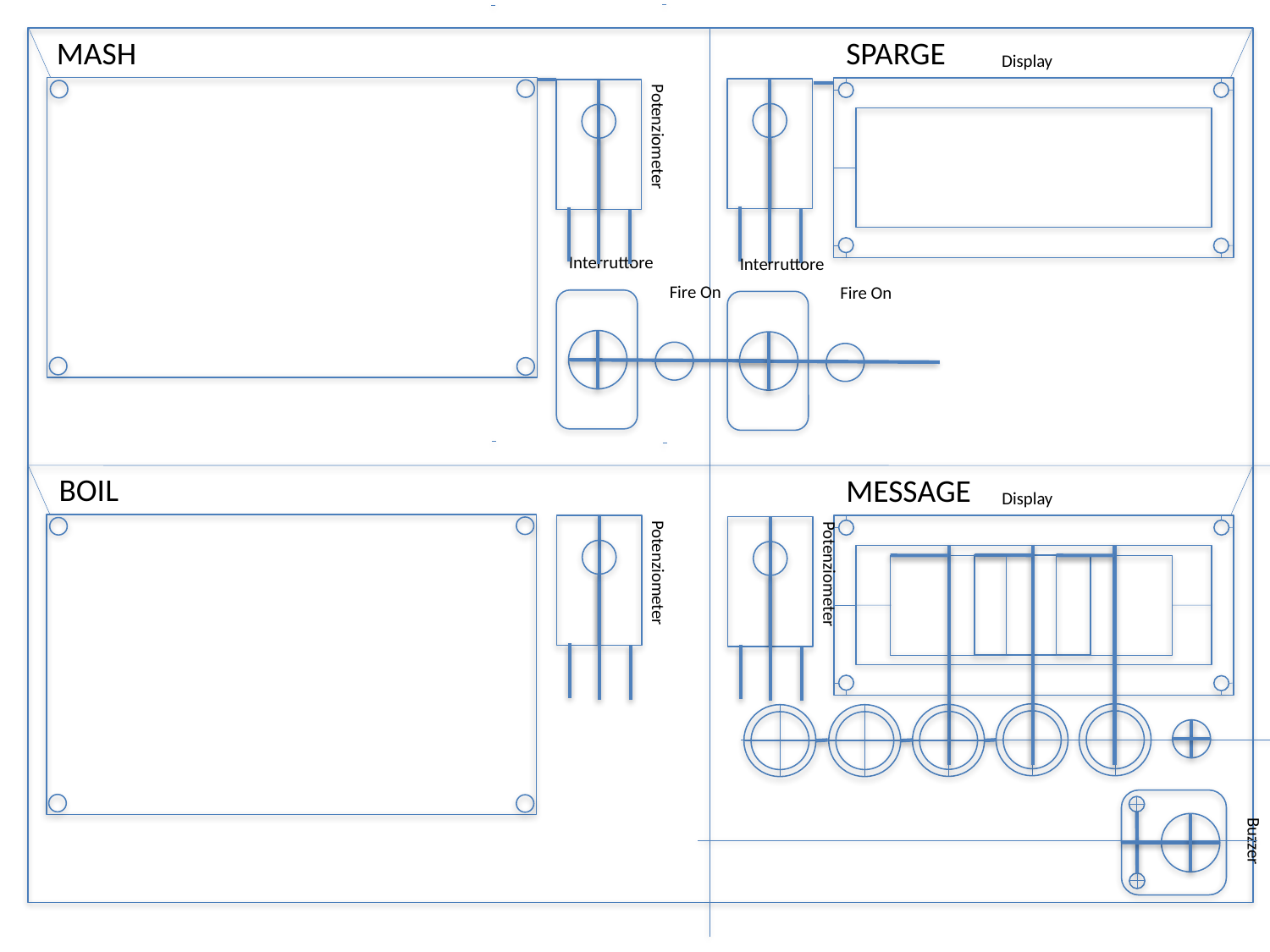

MASH
SPARGE

Display

Potenziometer

Interruttore

Fire On

Interruttore

Fire On

BOIL
MESSAGE
Potenziometer

Potenziometer

Display

Buzzer